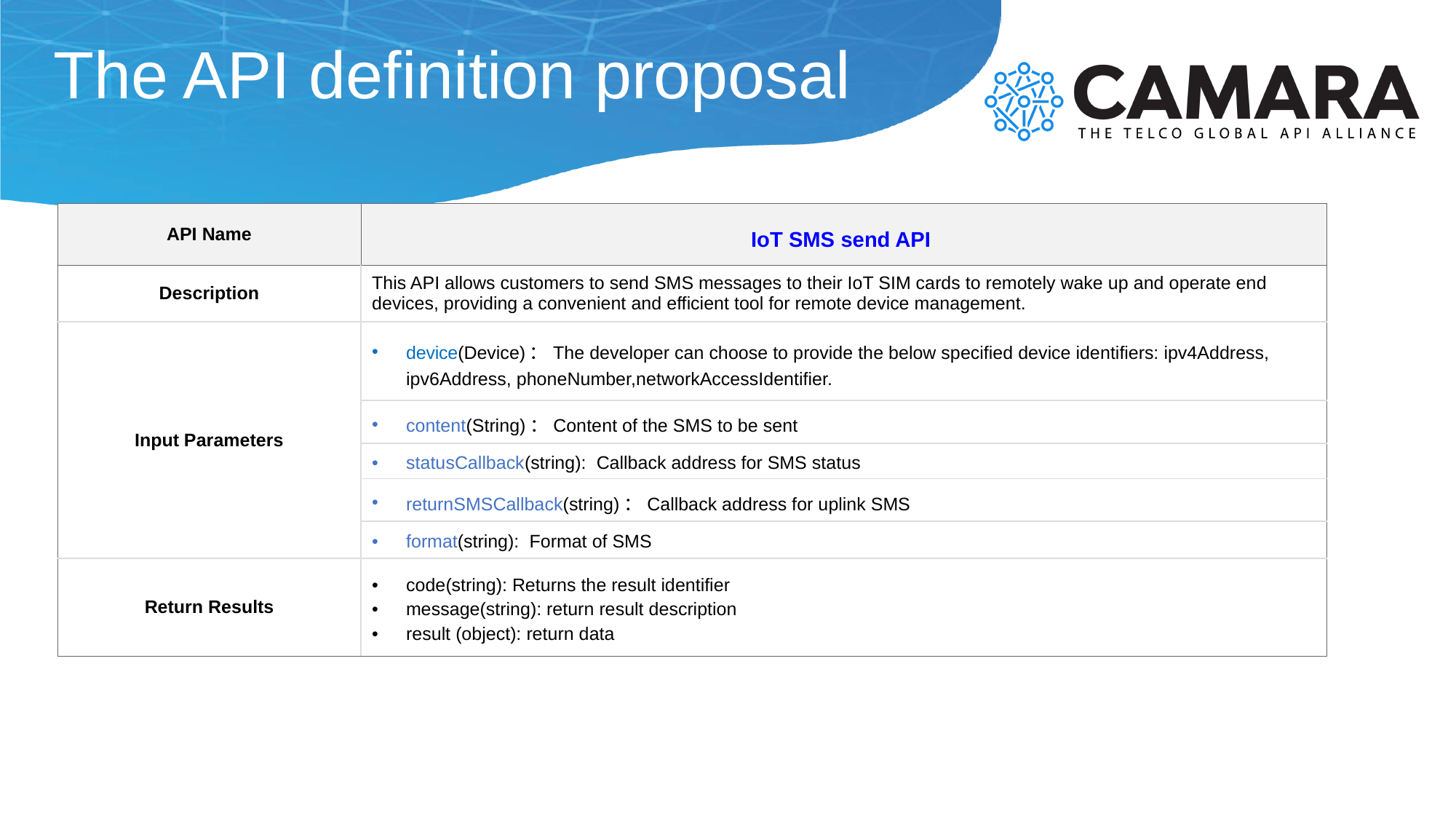

# The API definition proposal
| API Name | IoT SMS send API |
| --- | --- |
| Description | This API allows customers to send SMS messages to their IoT SIM cards to remotely wake up and operate end devices, providing a convenient and efficient tool for remote device management. |
| Input Parameters | device(Device)：The developer can choose to provide the below specified device identifiers: ipv4Address, ipv6Address, phoneNumber,networkAccessIdentifier. |
|  | content(String)：Content of the SMS to be sent |
|  | statusCallback(string): Callback address for SMS status |
|  | returnSMSCallback(string)：Callback address for uplink SMS |
|  | format(string): Format of SMS |
| Return Results | code(string): Returns the result identifier message(string): return result description result (object): return data |